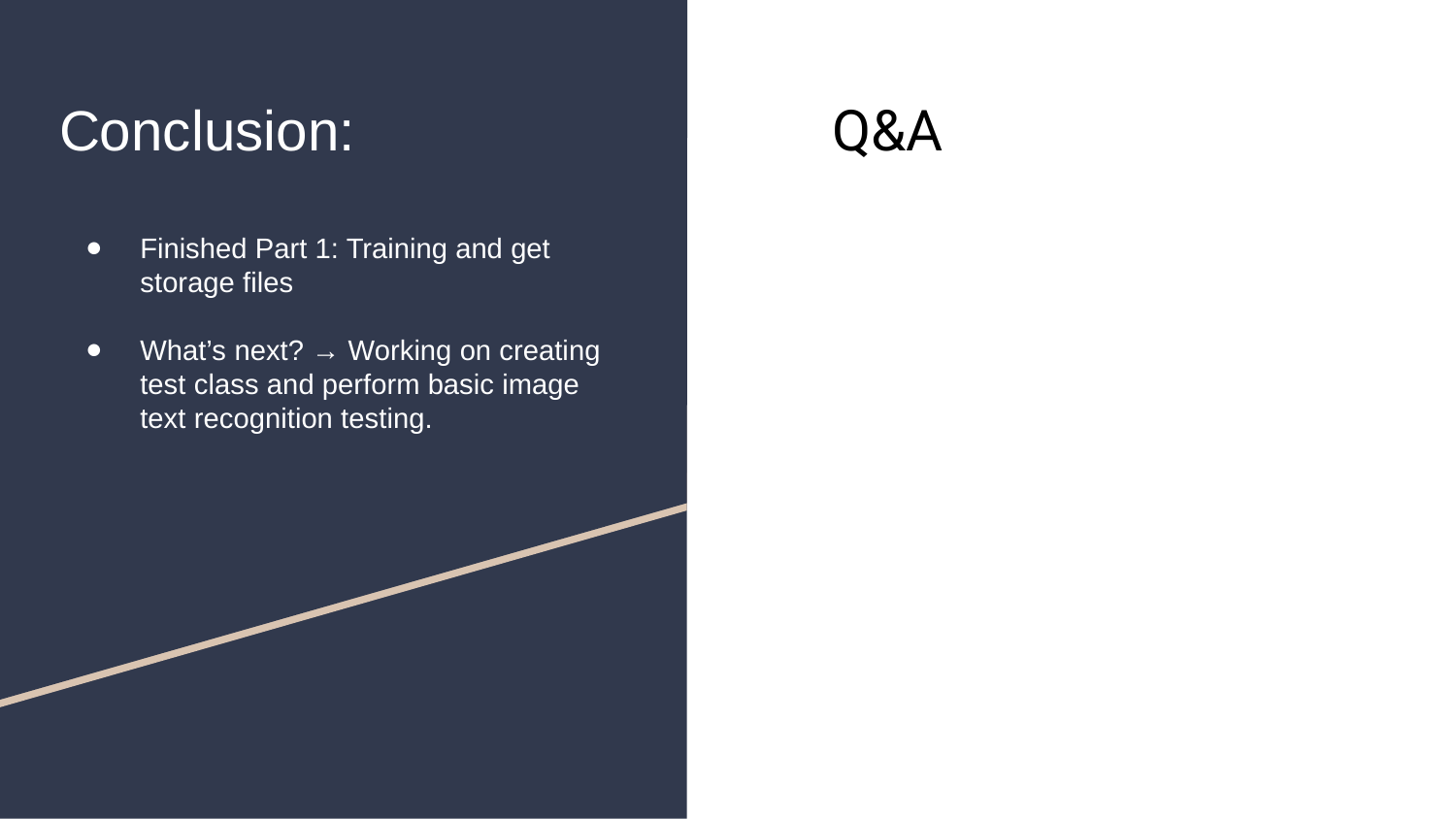

# Conclusion:

Finished Part 1: Training and get storage files

What’s next? → Working on creating test class and perform basic image text recognition testing.
Q&A